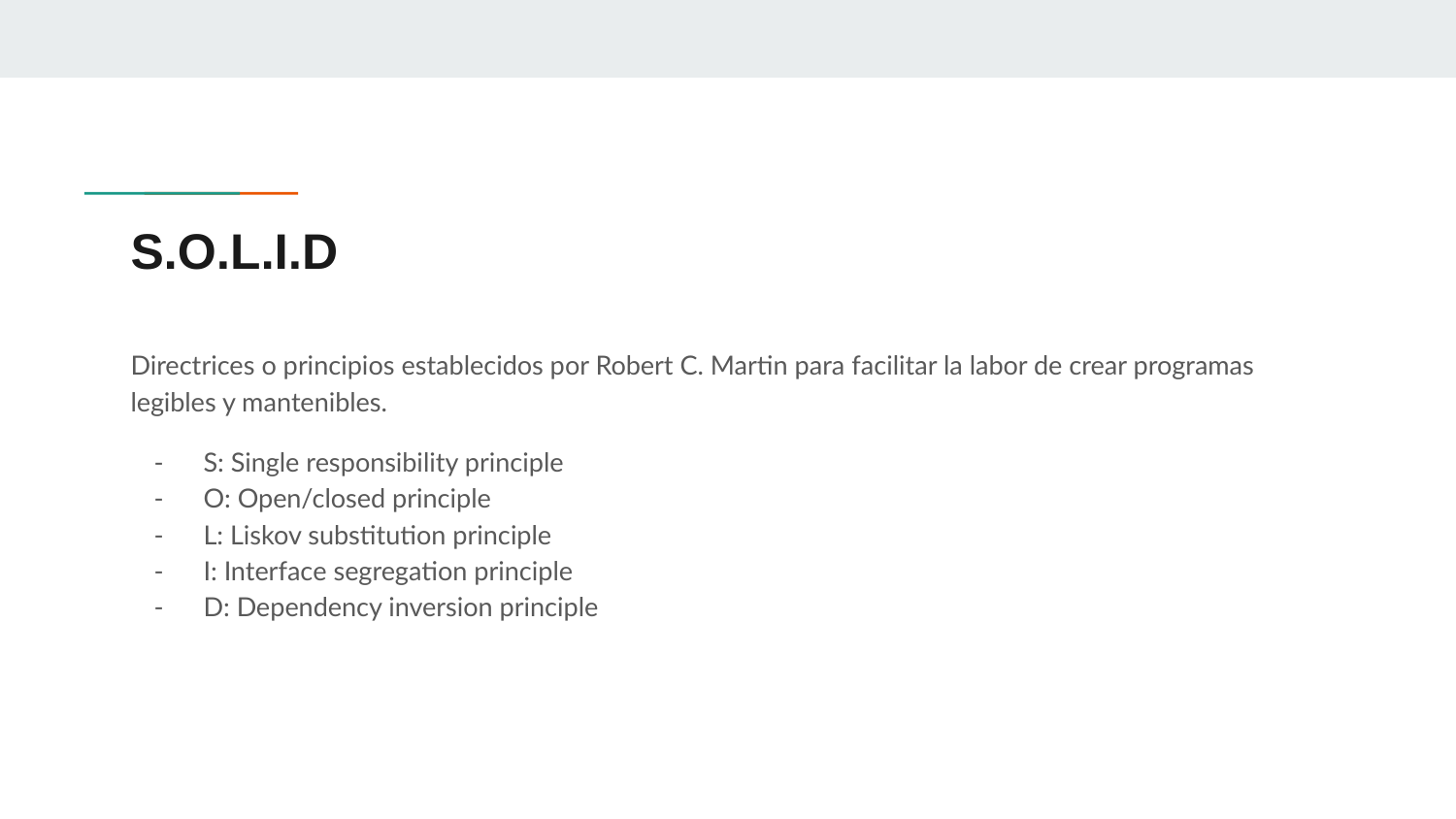

# S.O.L.I.D
Directrices o principios establecidos por Robert C. Martin para facilitar la labor de crear programas legibles y mantenibles.
S: Single responsibility principle
O: Open/closed principle
L: Liskov substitution principle
I: Interface segregation principle
D: Dependency inversion principle